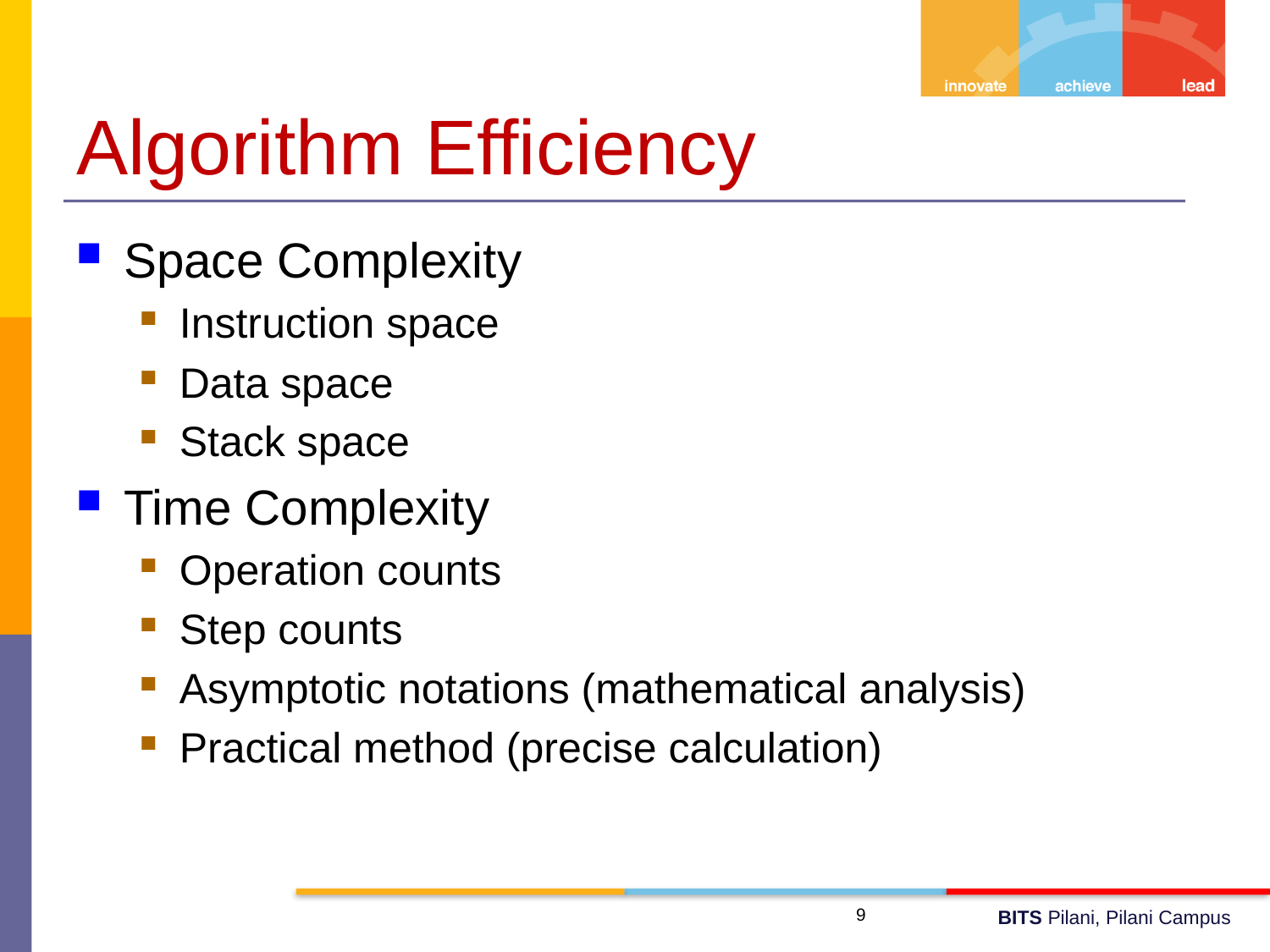

# Algorithm Efficiency
Space Complexity
Instruction space
Data space
Stack space
Time Complexity
Operation counts
Step counts
Asymptotic notations (mathematical analysis)
Practical method (precise calculation)

9